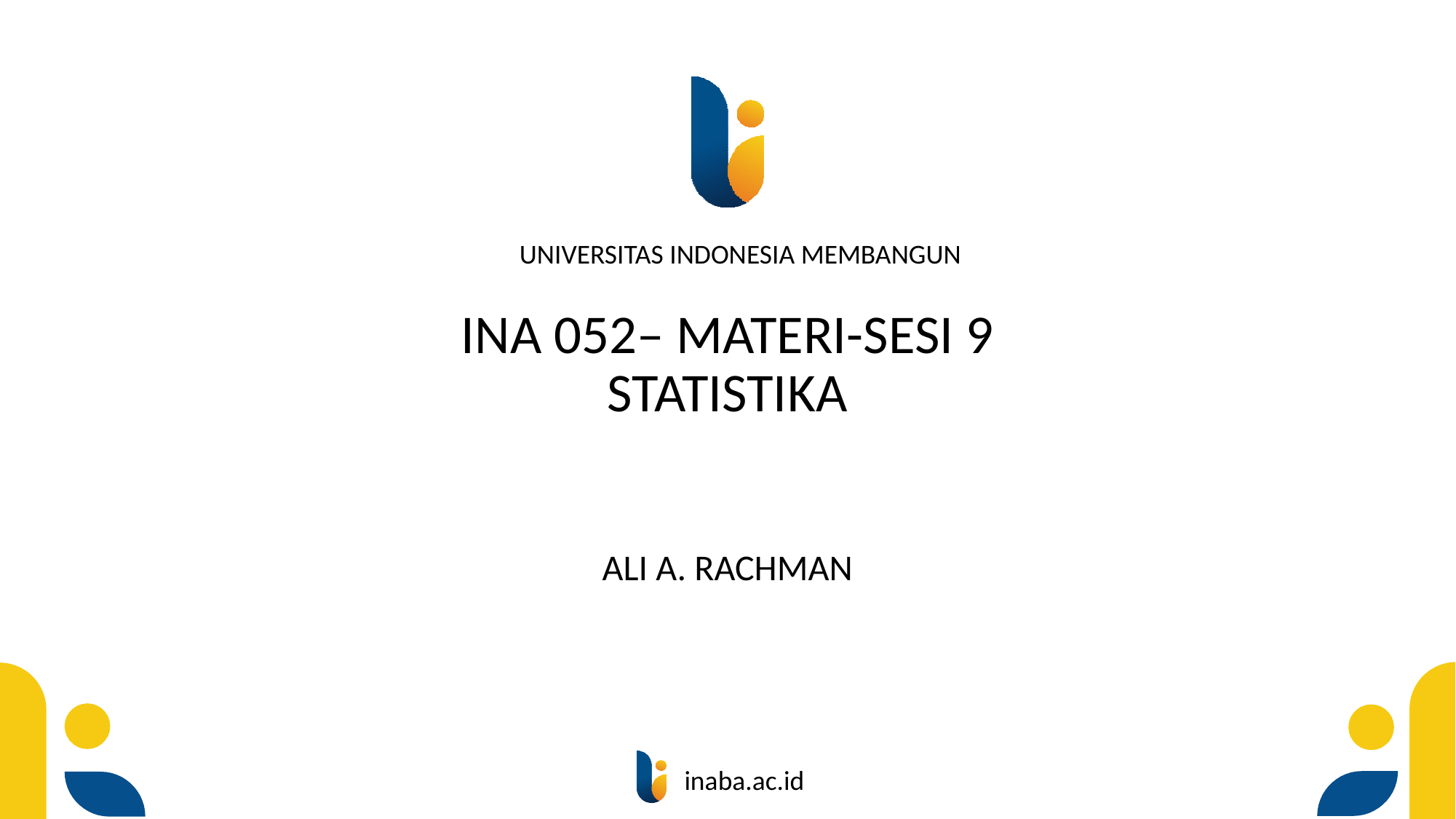

# INA 052– MATERI-SESI 9 STATISTIKA

ALI A. RACHMAN